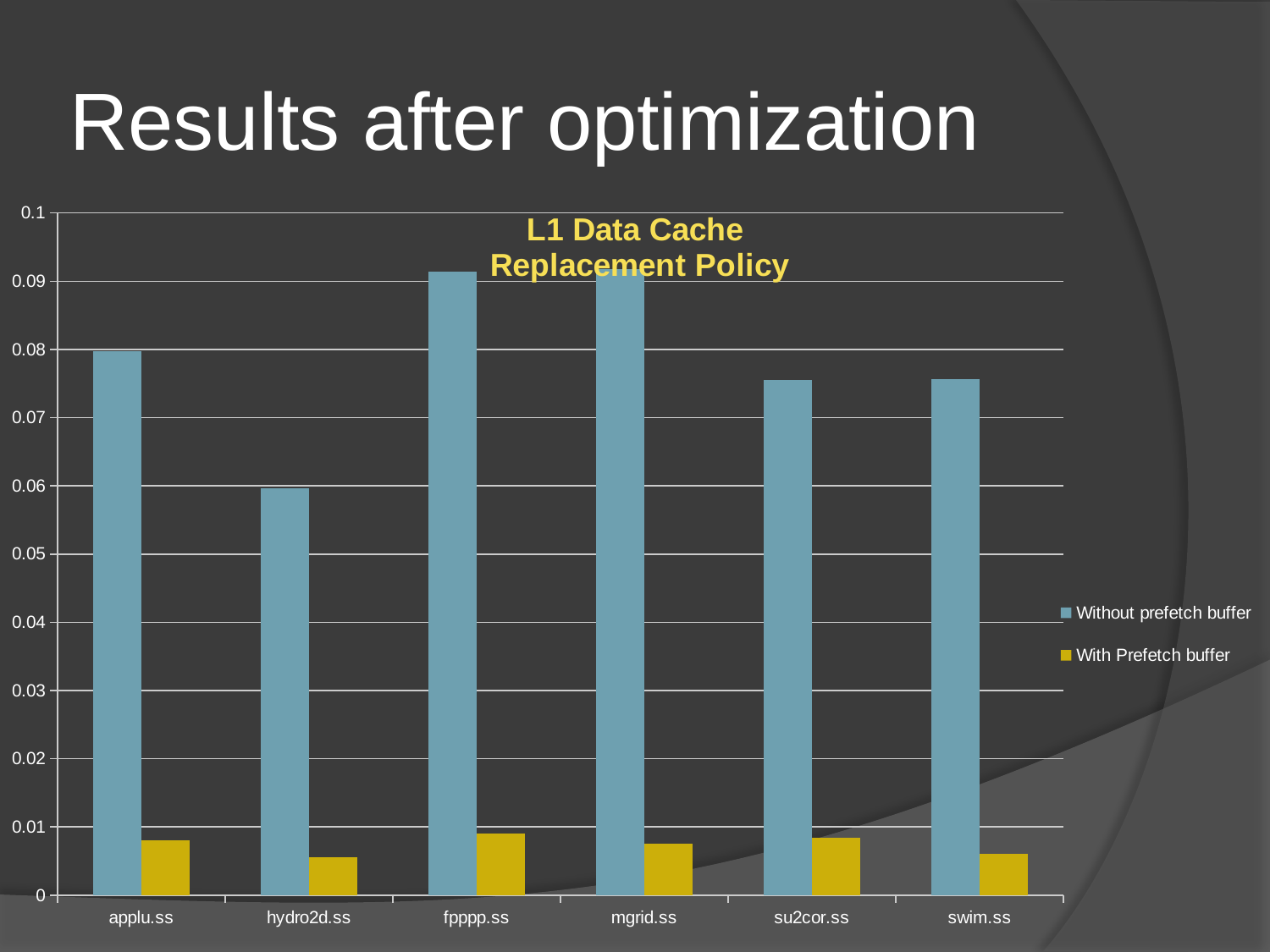

# Results after optimization

### Chart: L1 Data Cache
 Replacement Policy

| Category | Without prefetch buffer | With Prefetch buffer |
|---|---|---|
| applu.ss | 0.0797 | 0.0081 |
| hydro2d.ss | 0.0596 | 0.0056 |
| fpppp.ss | 0.0914 | 0.009 |
| mgrid.ss | 0.0918 | 0.0075 |
| su2cor.ss | 0.0755 | 0.0084 |
| swim.ss | 0.0756 | 0.006 |